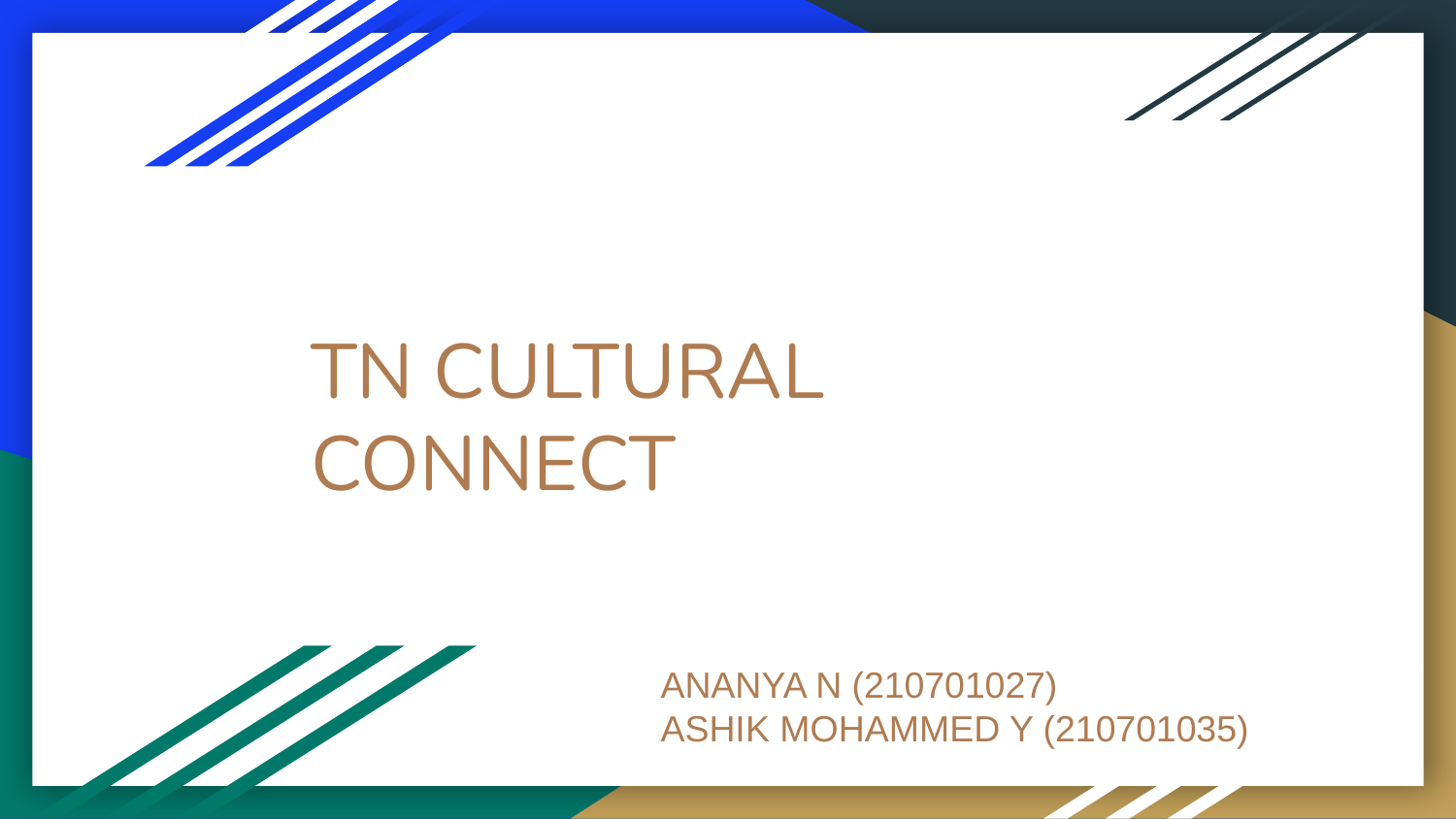

# TN CULTURAL CONNECT
ANANYA N (210701027)
ASHIK MOHAMMED Y (210701035)